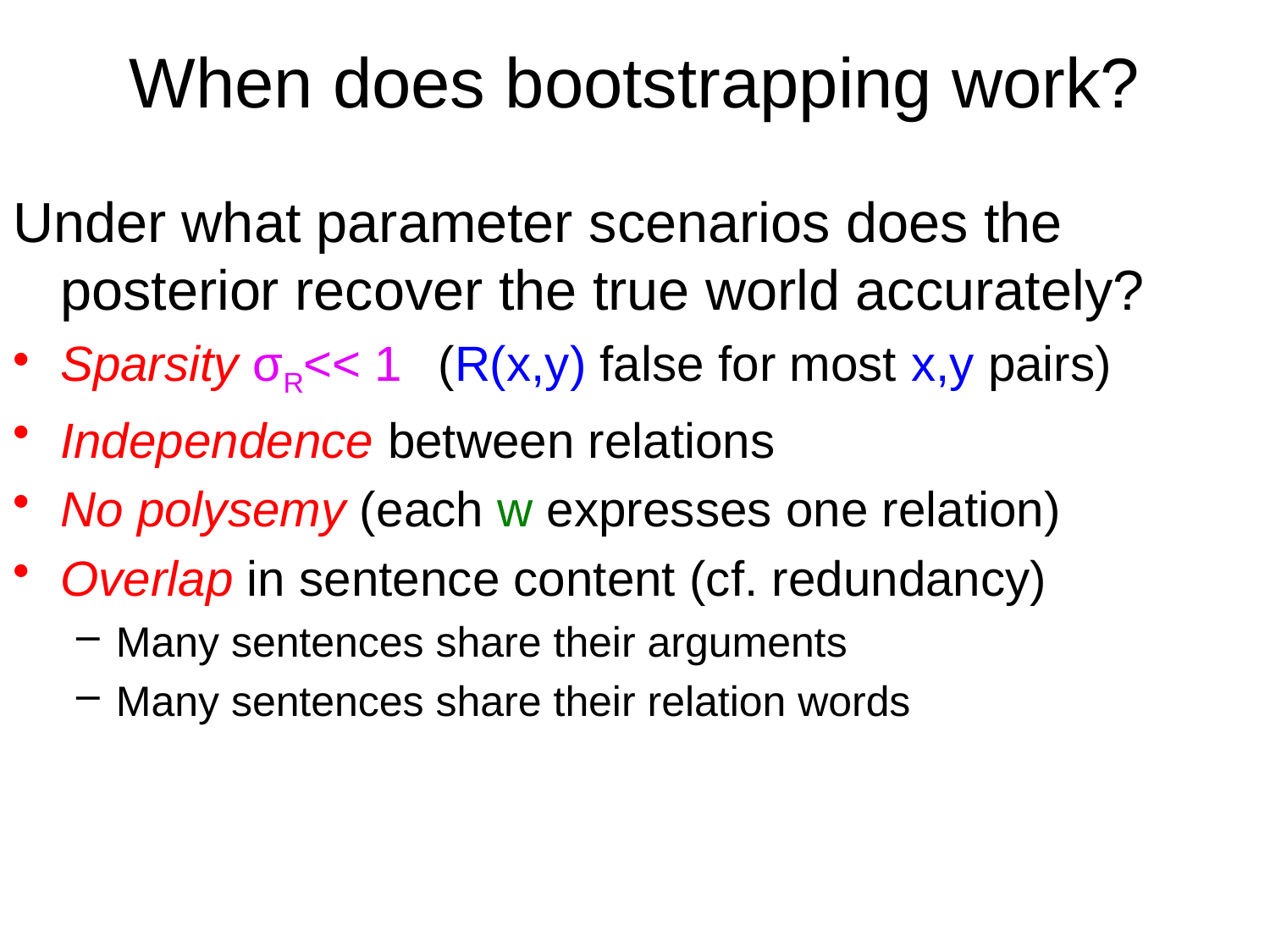

# When does bootstrapping work?
Under what parameter scenarios does the posterior recover the true world accurately?
Sparsity σR<< 1   (R(x,y) false for most x,y pairs)
Independence between relations
No polysemy (each w expresses one relation)
Overlap in sentence content (cf. redundancy)
Many sentences share their arguments
Many sentences share their relation words